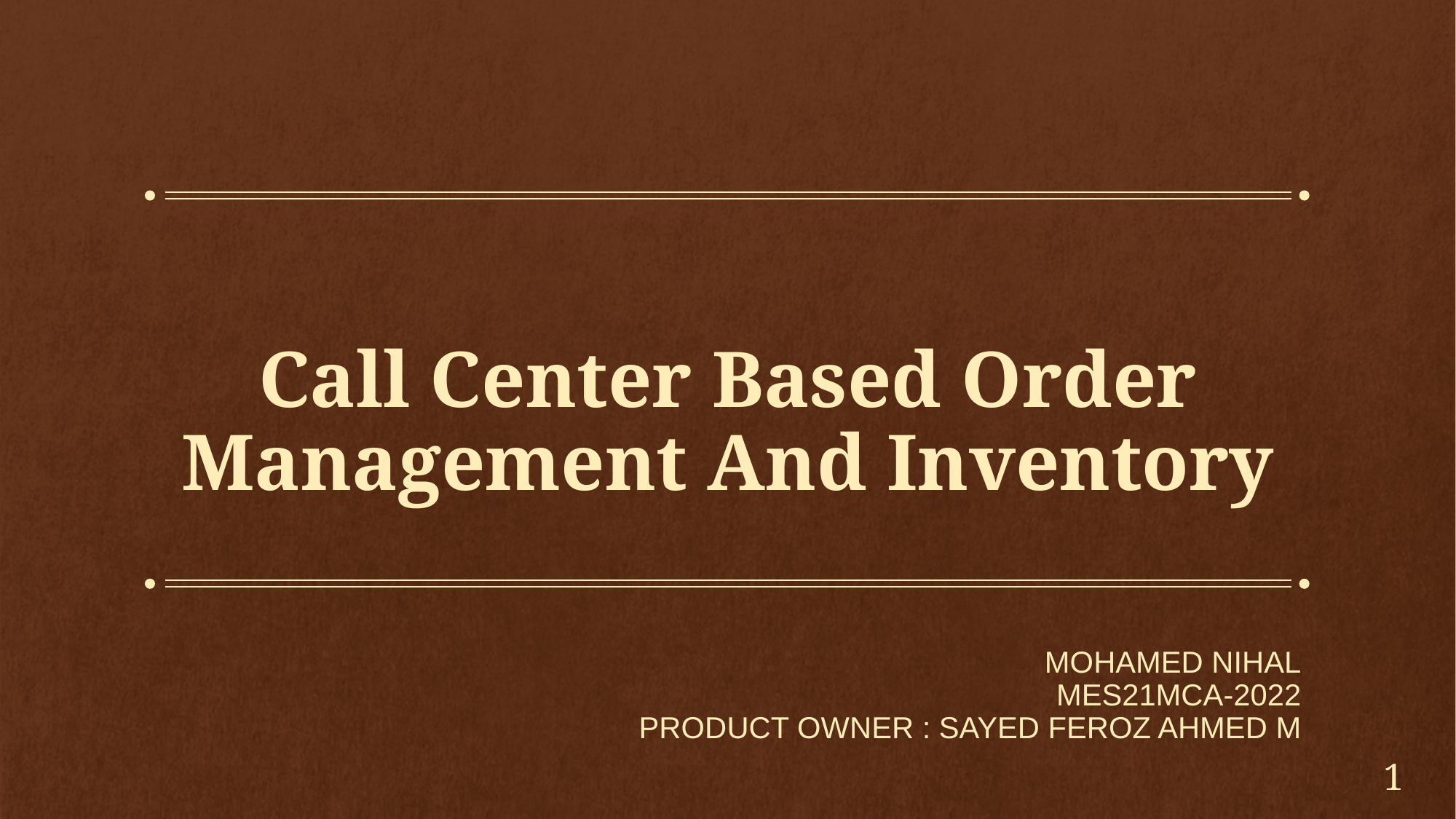

# Call Center Based Order Management And Inventory
Mohamed Nihal
Mes21mca-2022
Product owner : sayed feroz ahmed m
1